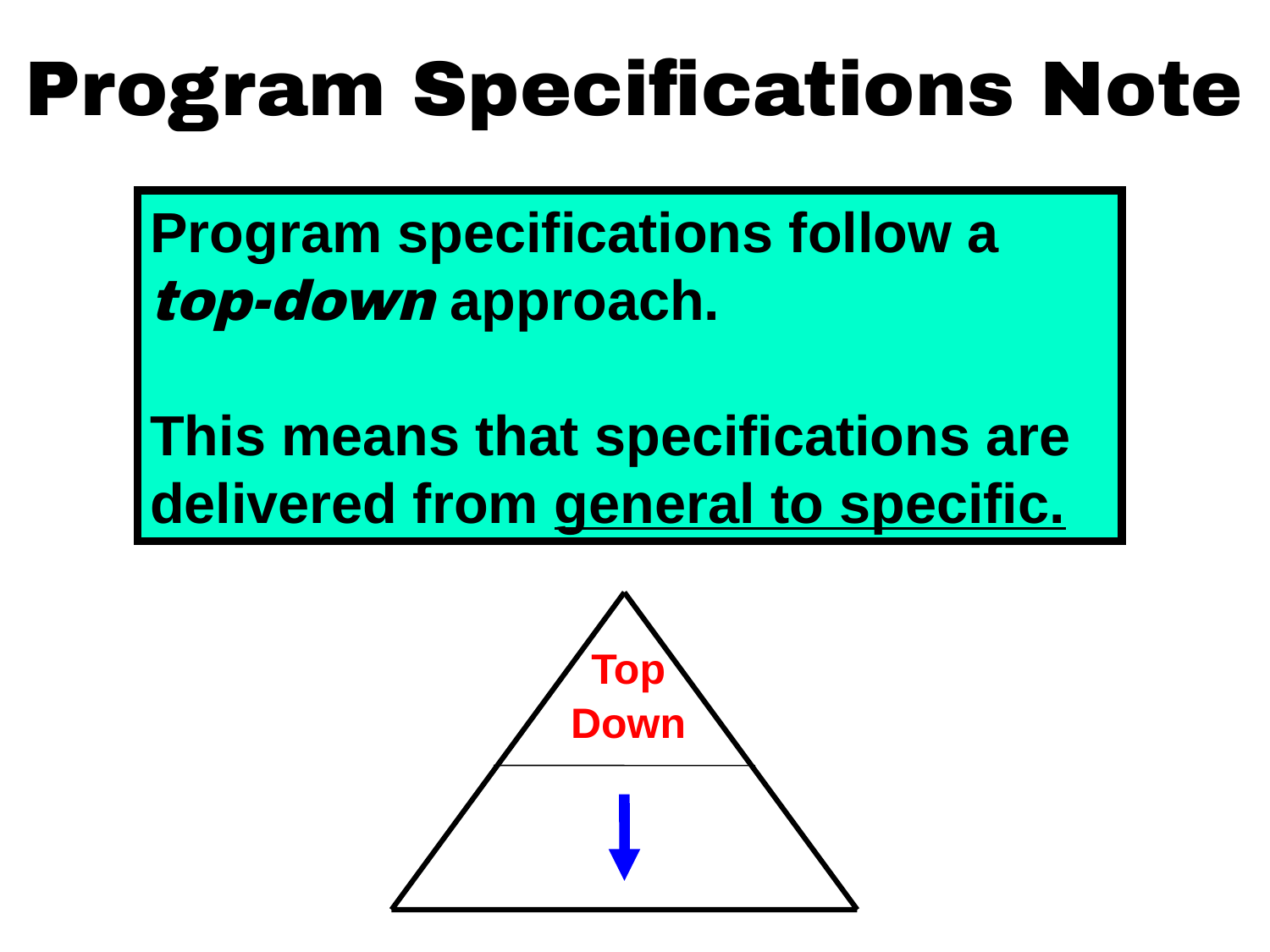

# Program Specifications Note
Program specifications follow a
top-down approach.

This means that specifications are delivered from general to specific.

Top
Down